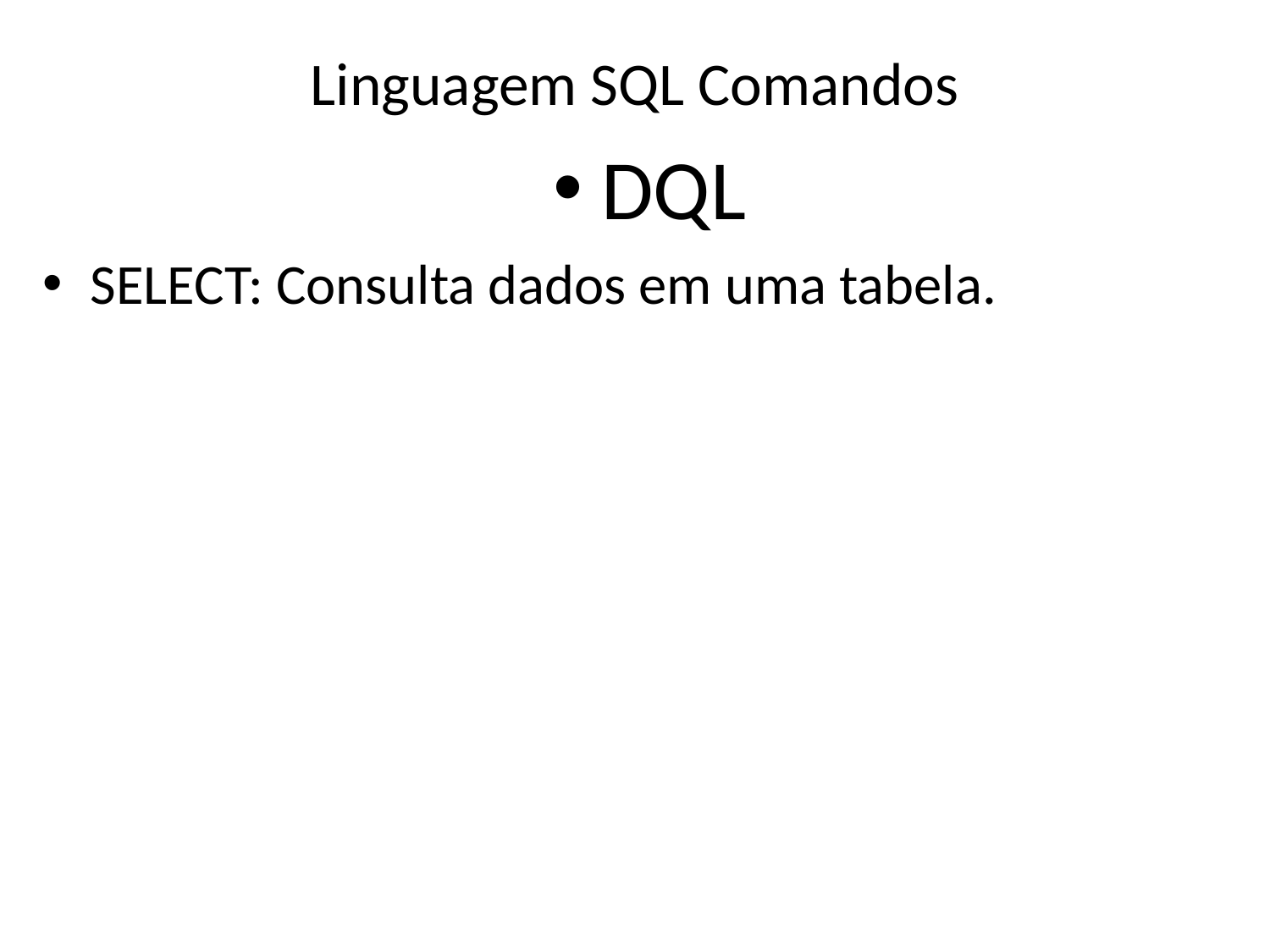

# Linguagem SQL Comandos
DQL
SELECT: Consulta dados em uma tabela.